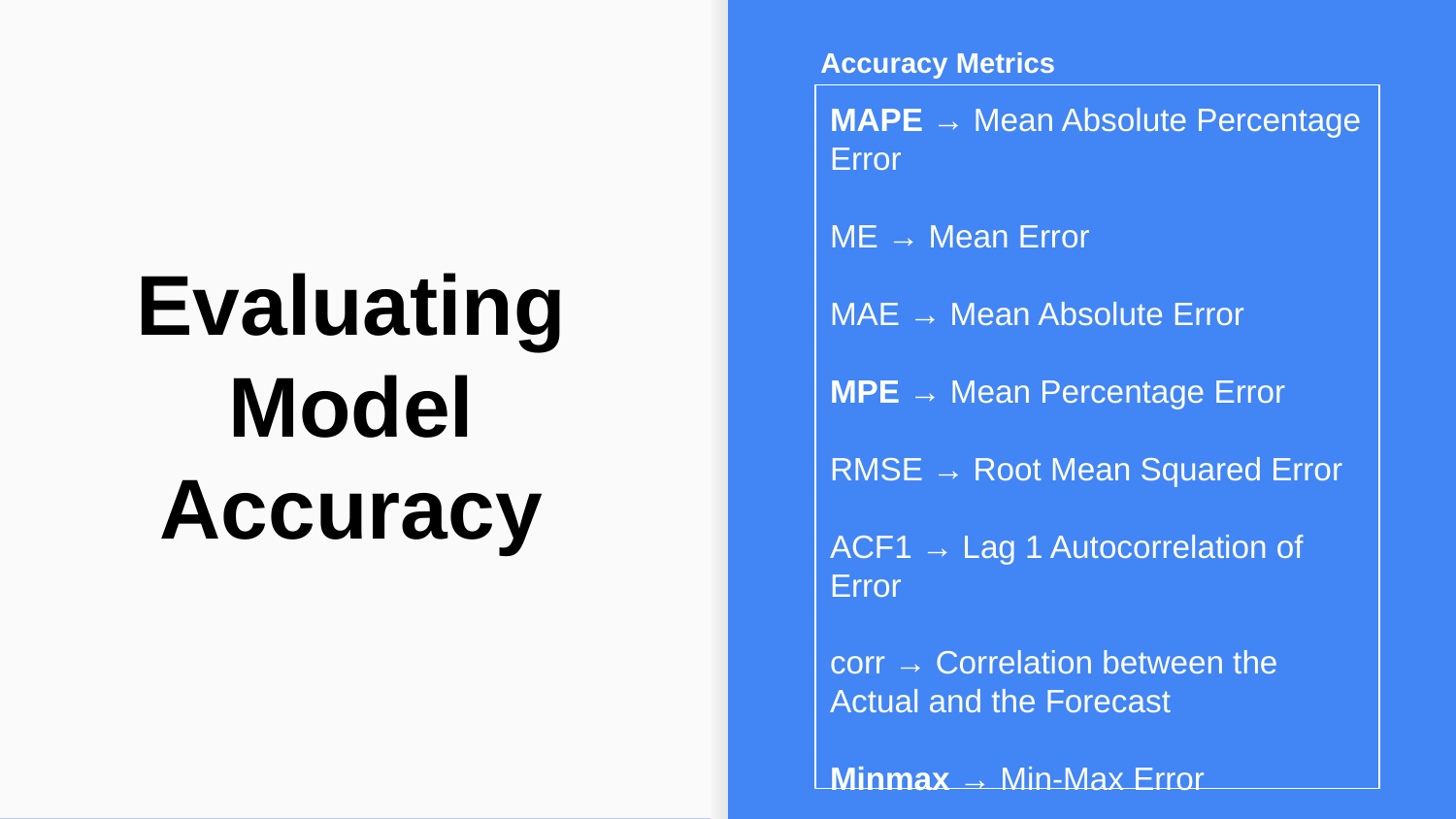

Accuracy Metrics
MAPE → Mean Absolute Percentage Error

ME → Mean Error

MAE → Mean Absolute Error

MPE → Mean Percentage Error

RMSE → Root Mean Squared Error

ACF1 → Lag 1 Autocorrelation of Error

corr → Correlation between the Actual and the Forecast

Minmax → Min-Max Error

# Evaluating Model Accuracy